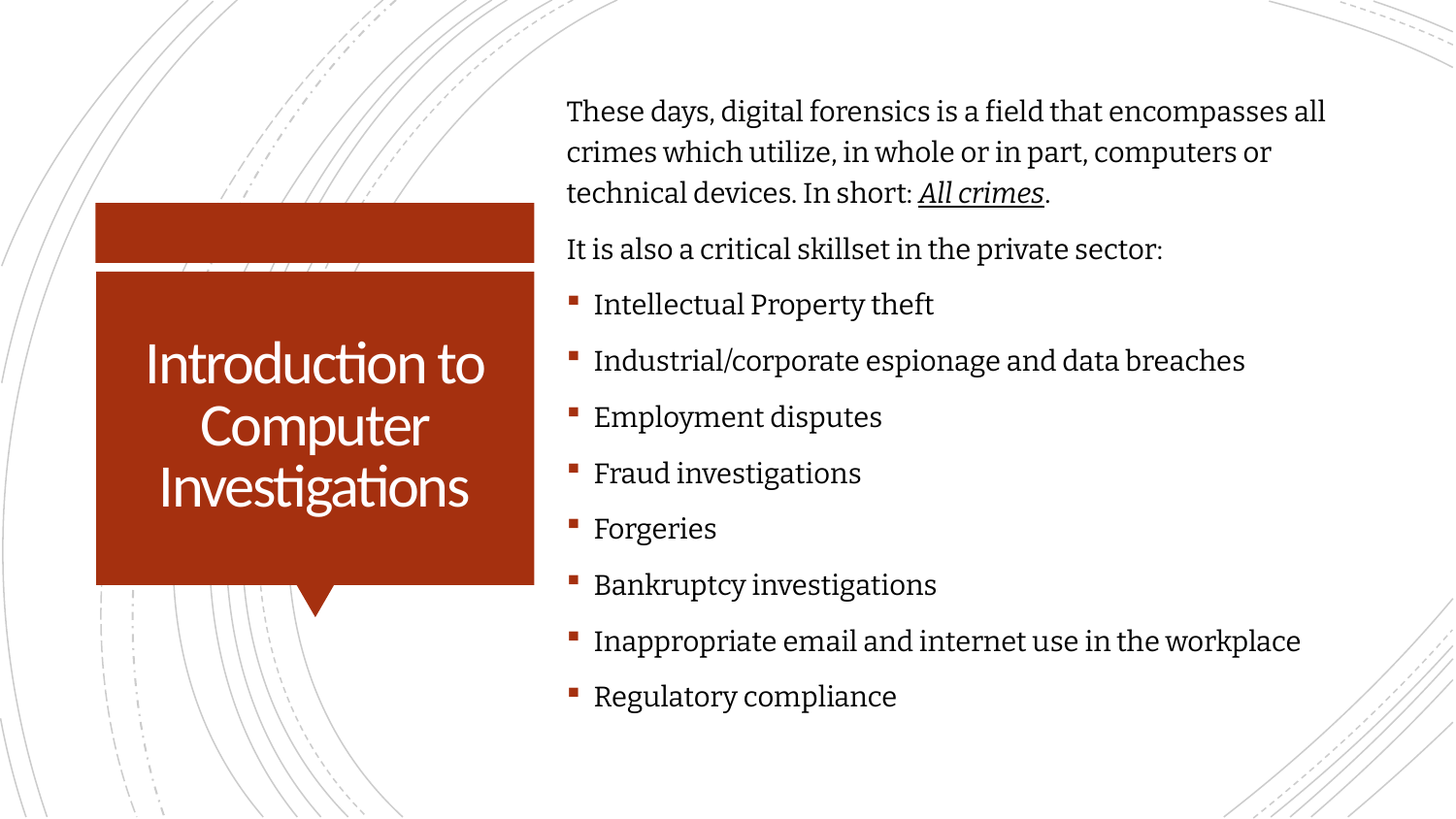

These days, digital forensics is a field that encompasses all crimes which utilize, in whole or in part, computers or technical devices. In short: All crimes.
It is also a critical skillset in the private sector:
Intellectual Property theft
Industrial/corporate espionage and data breaches
Employment disputes
Fraud investigations
Forgeries
Bankruptcy investigations
Inappropriate email and internet use in the workplace
Regulatory compliance
# Introduction to Computer Investigations